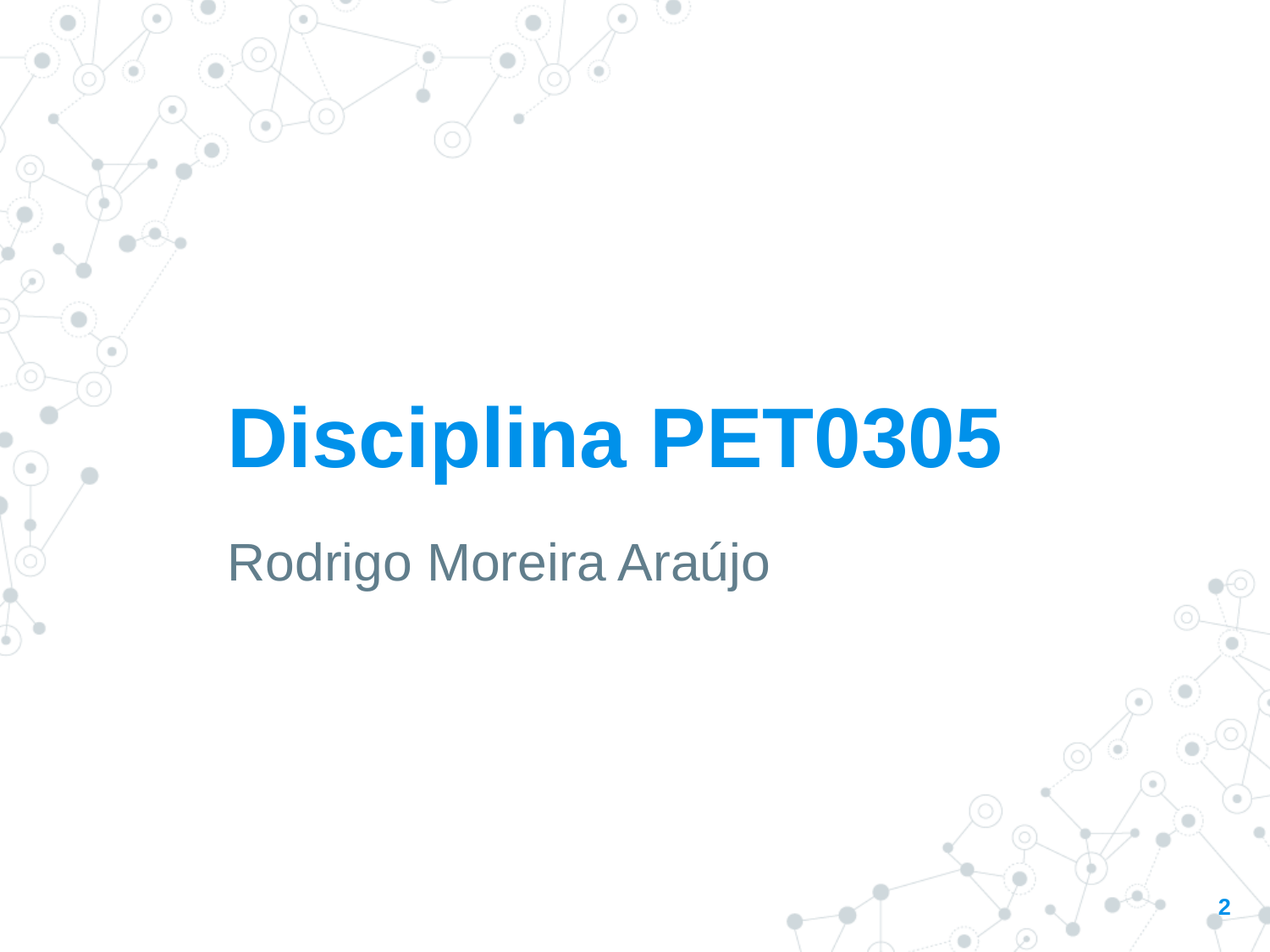

# Disciplina PET0305
Rodrigo Moreira Araújo
2